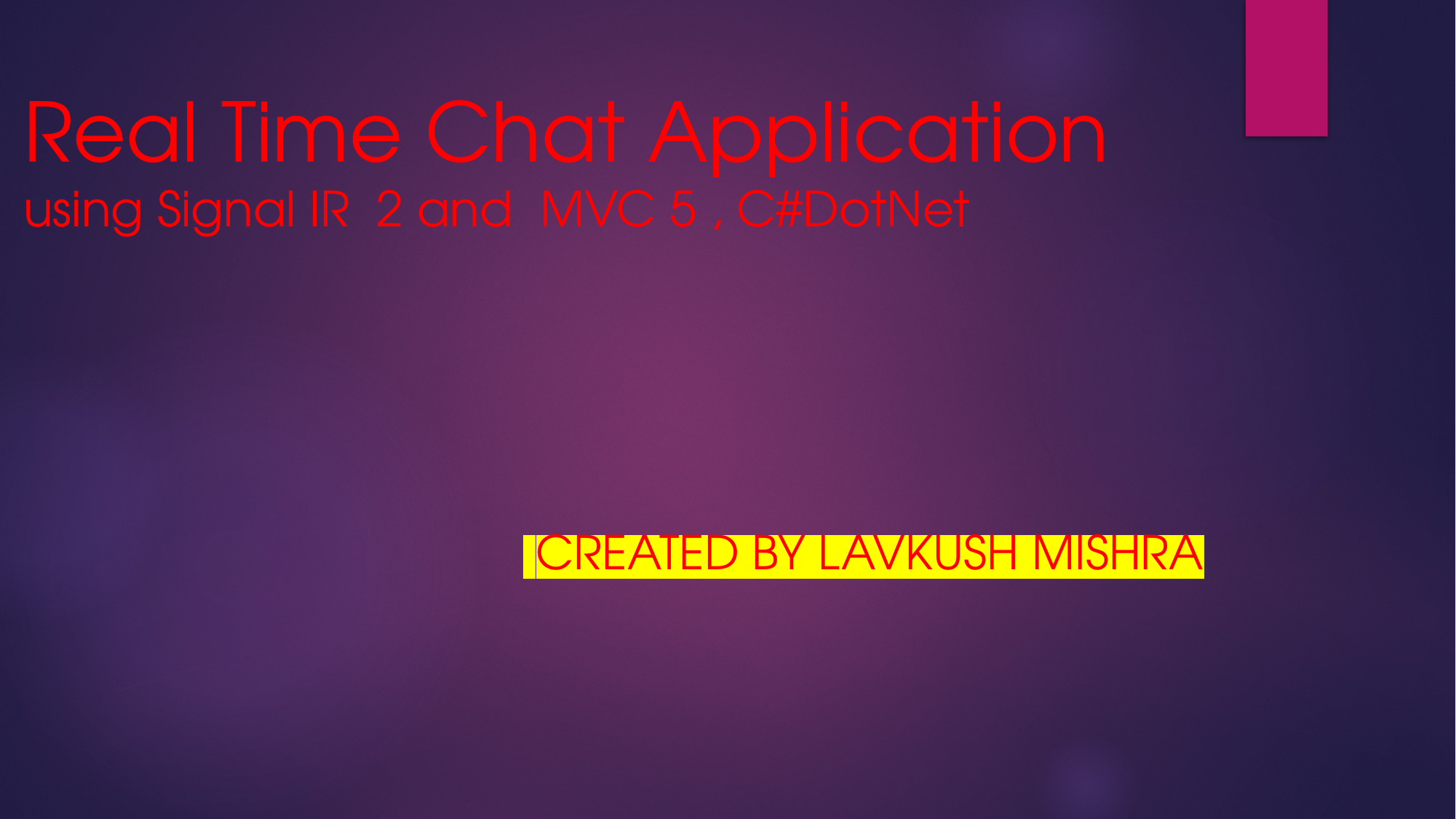

# Real Time Chat Application using Signal IR  2 and  MVC 5 , C#DotNet

 Created By LAVKUSH MISHRA